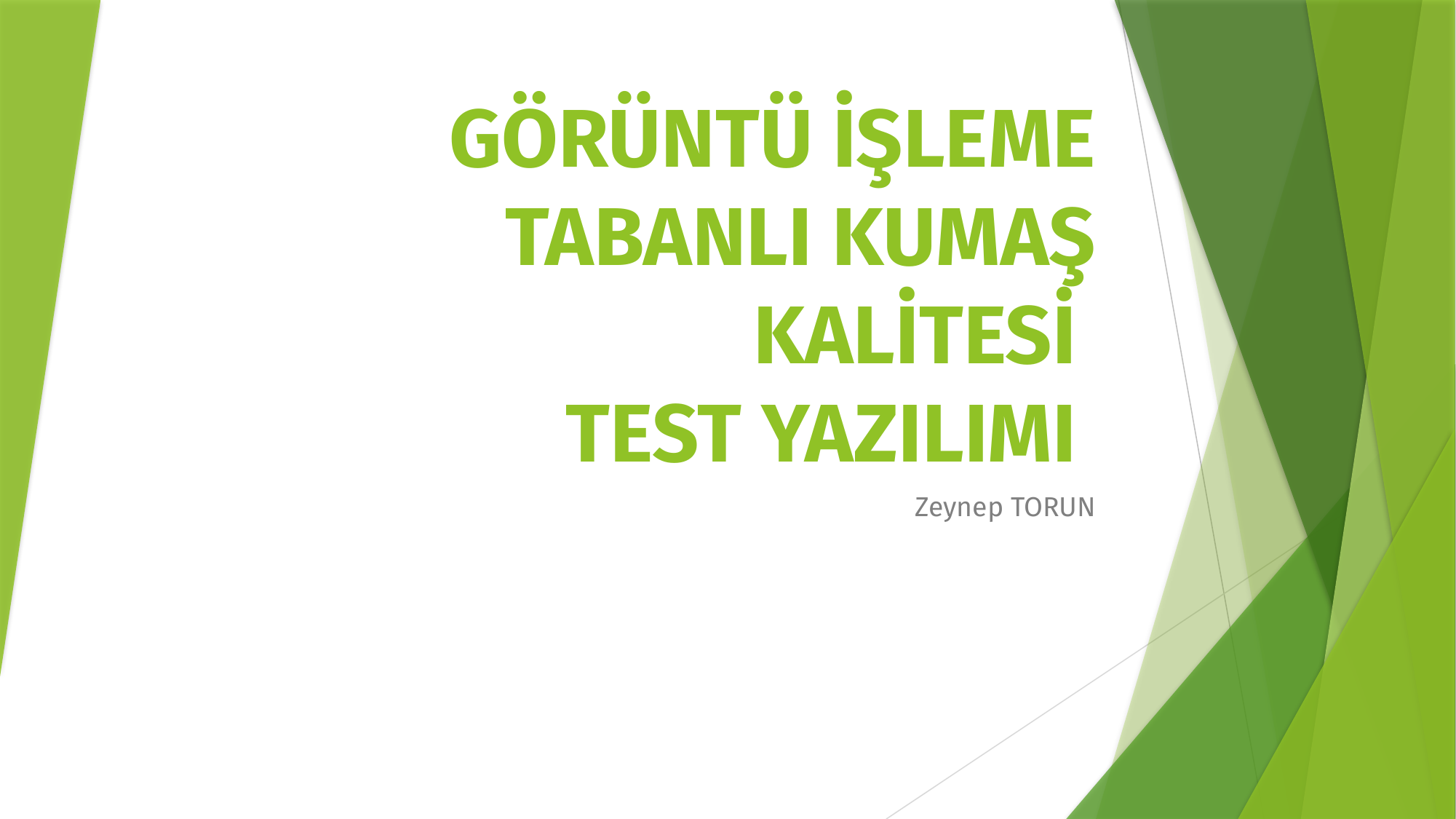

# GÖRÜNTÜ İŞLEME TABANLI KUMAŞ KALİTESİ TEST YAZILIMI
Zeynep TORUN